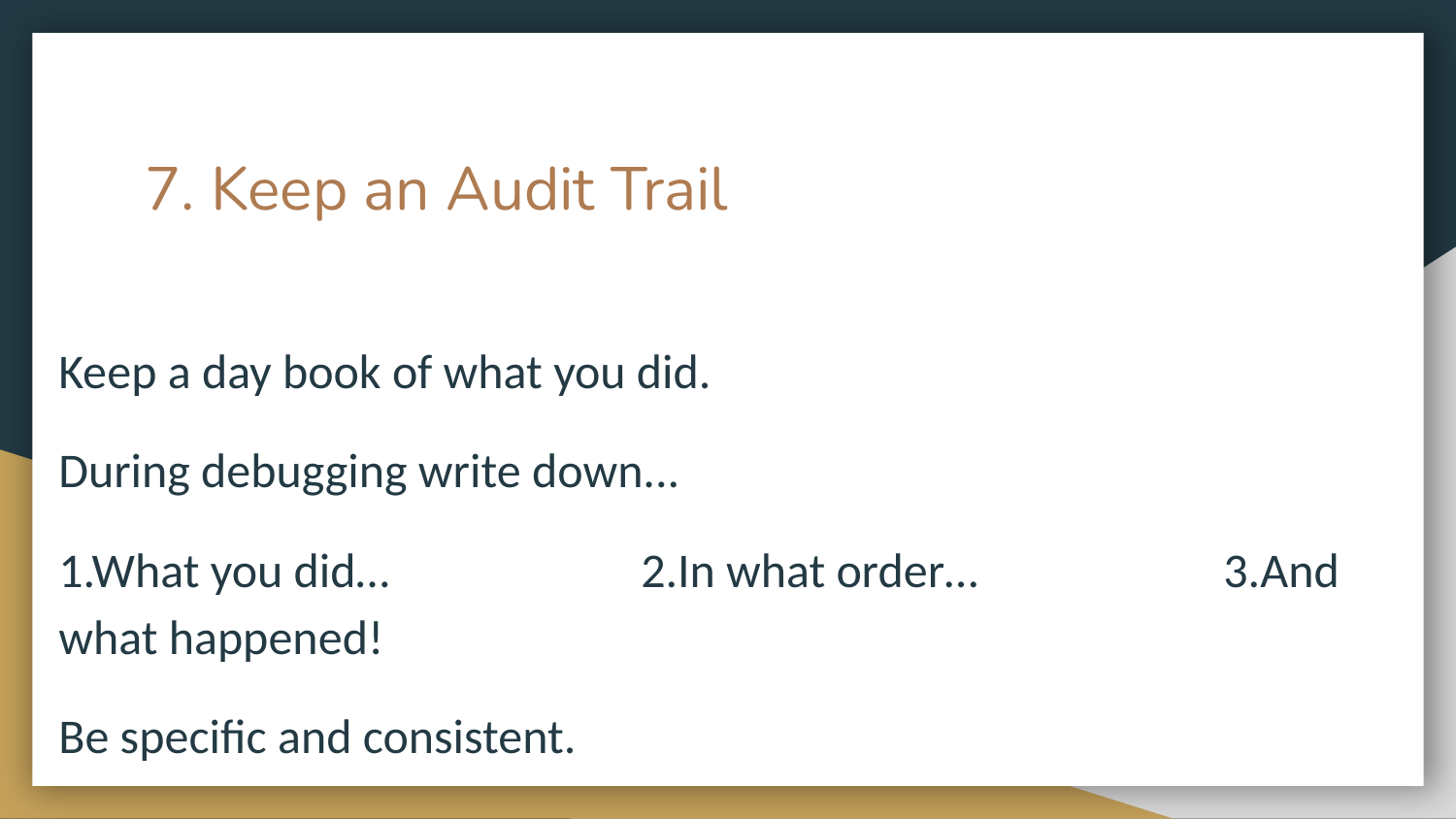

# 7. Keep an Audit Trail
Keep a day book of what you did.
During debugging write down...
1.What you did…		2.In what order…		3.And what happened!
Be specific and consistent.